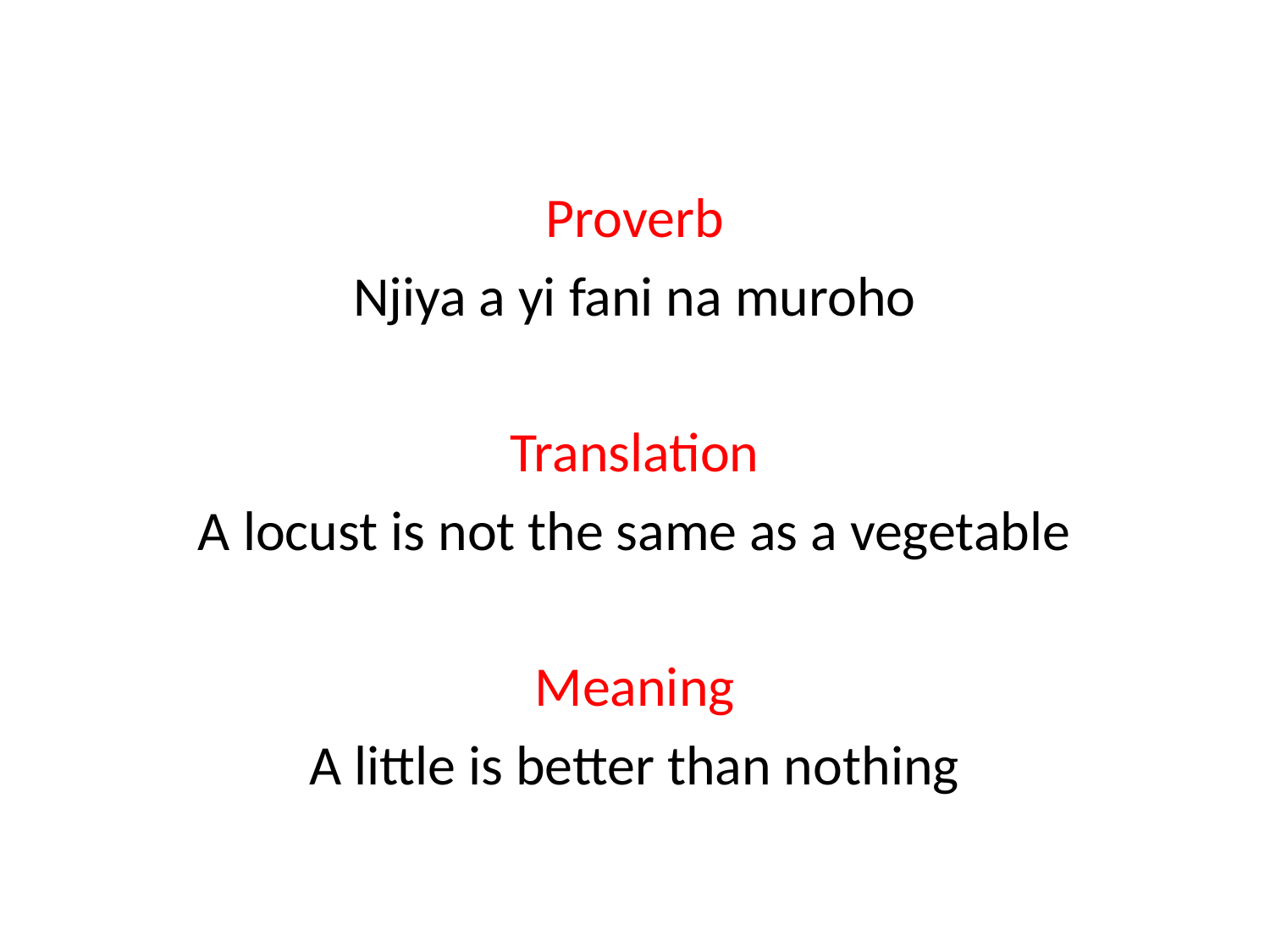

Proverb
Njiya a yi fani na muroho

Translation
A locust is not the same as a vegetable

Meaning
A little is better than nothing